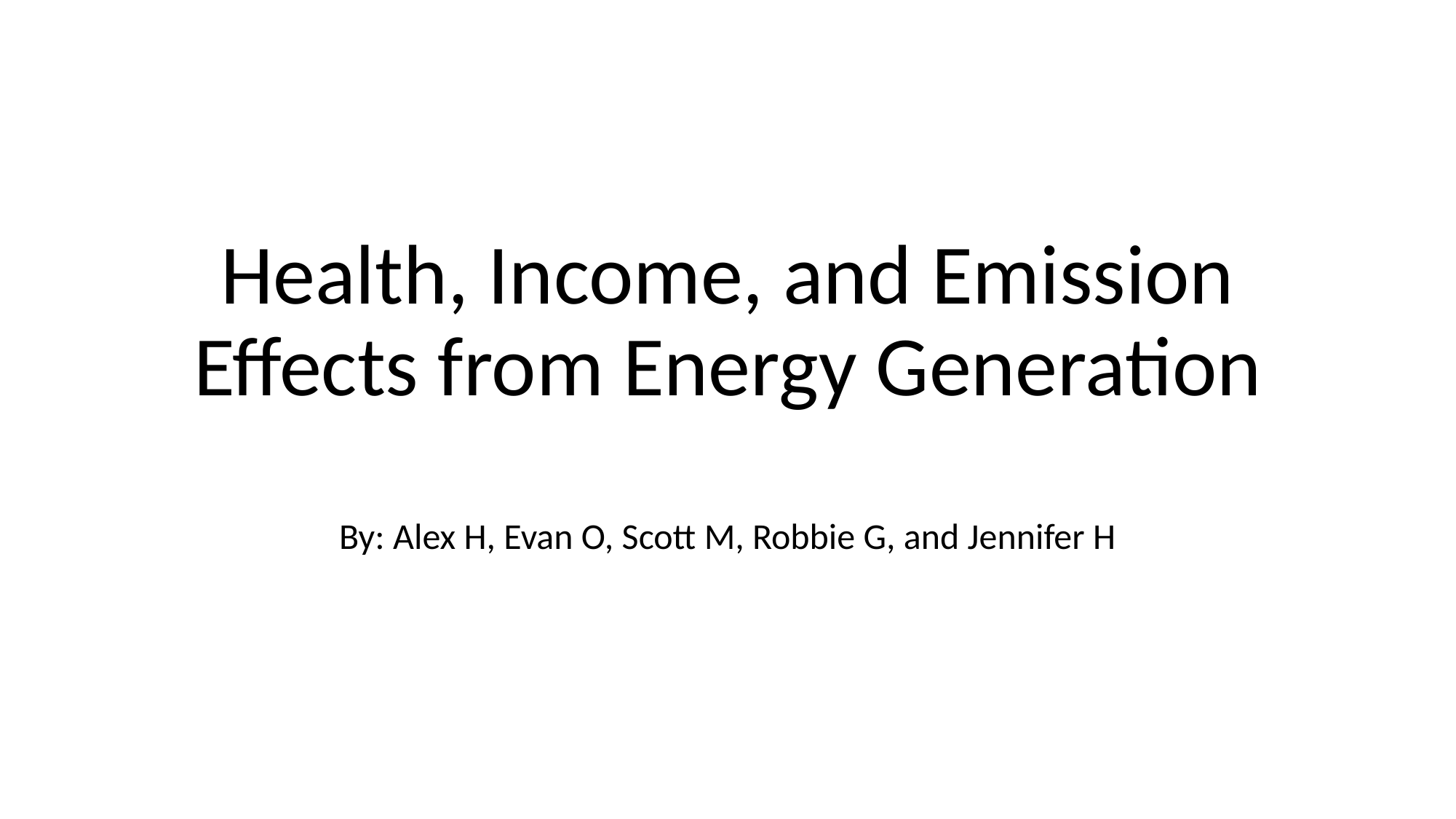

# Health, Income, and Emission Effects from Energy Generation
By: Alex H, Evan O, Scott M, Robbie G, and Jennifer H